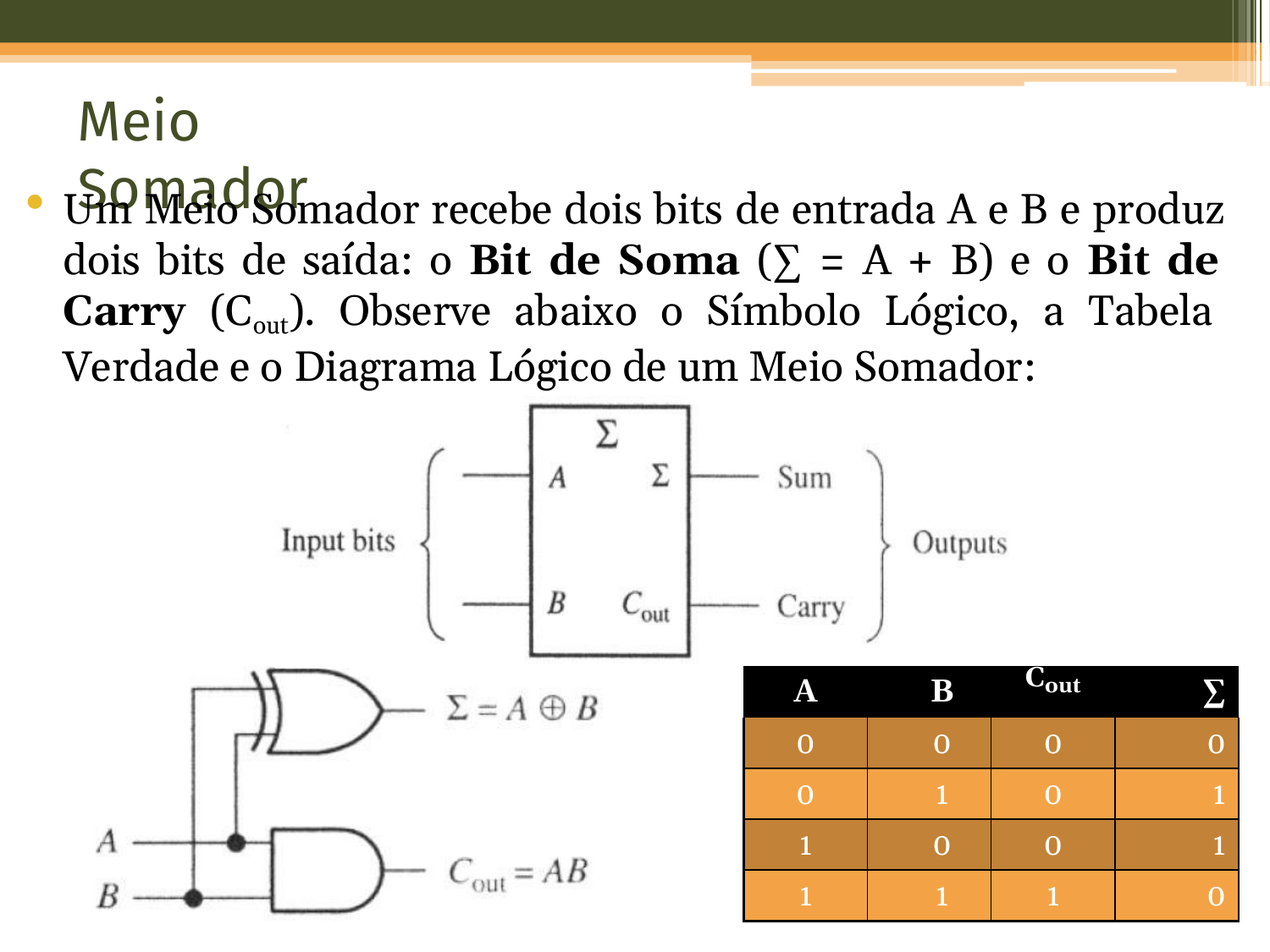

Meio Somador
Um Meio Somador recebe dois bits de entrada A e B e produz  dois bits de saída: o Bit de Soma (∑ = A + B) e o Bit de  Carry (Cout). Observe abaixo o Símbolo Lógico, a Tabela  Verdade e o Diagrama Lógico de um Meio Somador:

| A | B | Cout | ∑ |
| --- | --- | --- | --- |
| 0 | 0 | 0 | 0 |
| 0 | 1 | 0 | 1 |
| 1 | 0 | 0 | 1 |
| 1 | 1 | 1 | 0 |